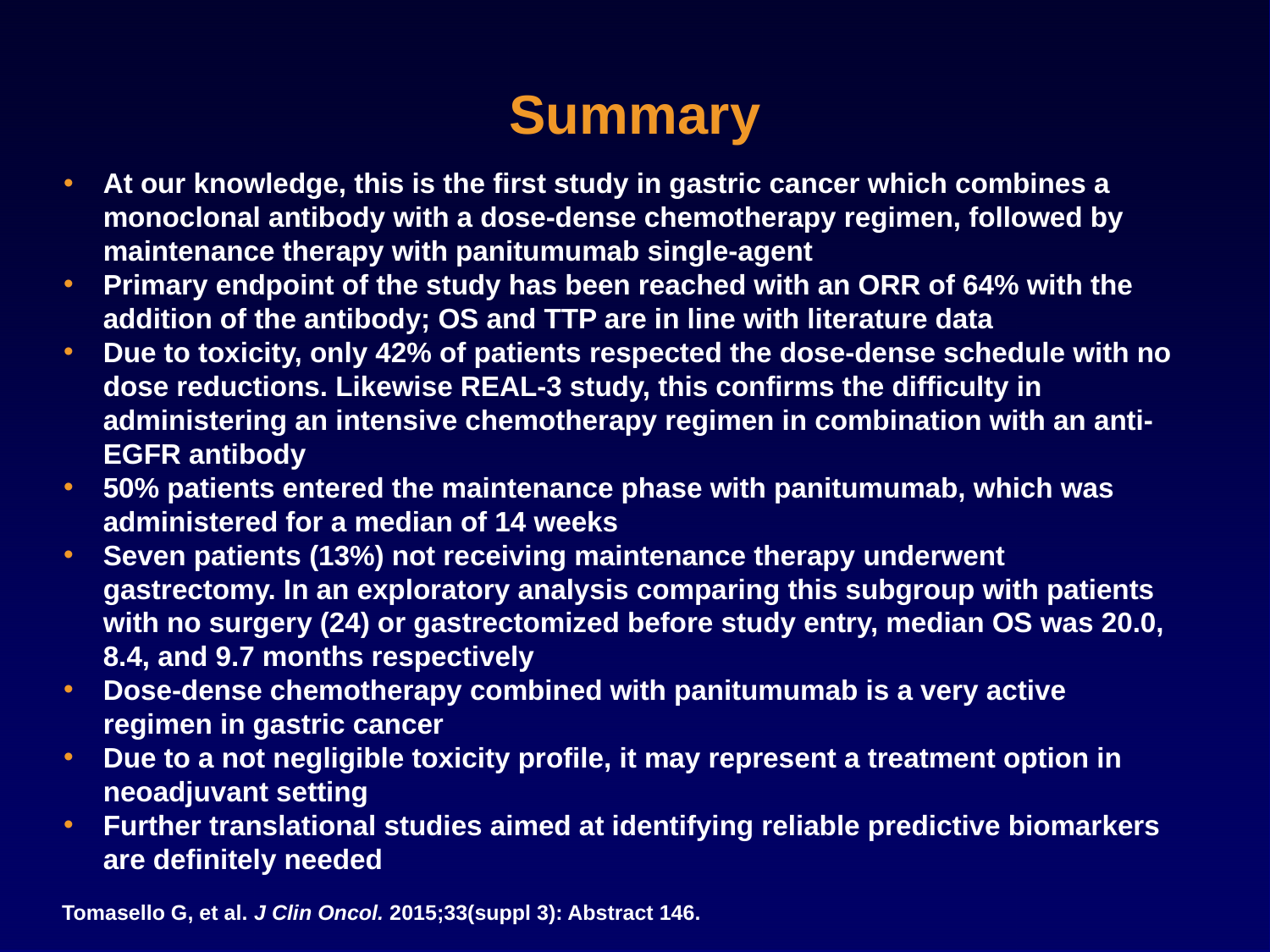

# Summary
At our knowledge, this is the first study in gastric cancer which combines a monoclonal antibody with a dose-dense chemotherapy regimen, followed by maintenance therapy with panitumumab single-agent
Primary endpoint of the study has been reached with an ORR of 64% with the addition of the antibody; OS and TTP are in line with literature data
Due to toxicity, only 42% of patients respected the dose-dense schedule with no dose reductions. Likewise REAL-3 study, this confirms the difficulty in administering an intensive chemotherapy regimen in combination with an anti-EGFR antibody
50% patients entered the maintenance phase with panitumumab, which was administered for a median of 14 weeks
Seven patients (13%) not receiving maintenance therapy underwent gastrectomy. In an exploratory analysis comparing this subgroup with patients with no surgery (24) or gastrectomized before study entry, median OS was 20.0, 8.4, and 9.7 months respectively
Dose-dense chemotherapy combined with panitumumab is a very active regimen in gastric cancer
Due to a not negligible toxicity profile, it may represent a treatment option in neoadjuvant setting
Further translational studies aimed at identifying reliable predictive biomarkers are definitely needed
Tomasello G, et al. J Clin Oncol. 2015;33(suppl 3): Abstract 146.